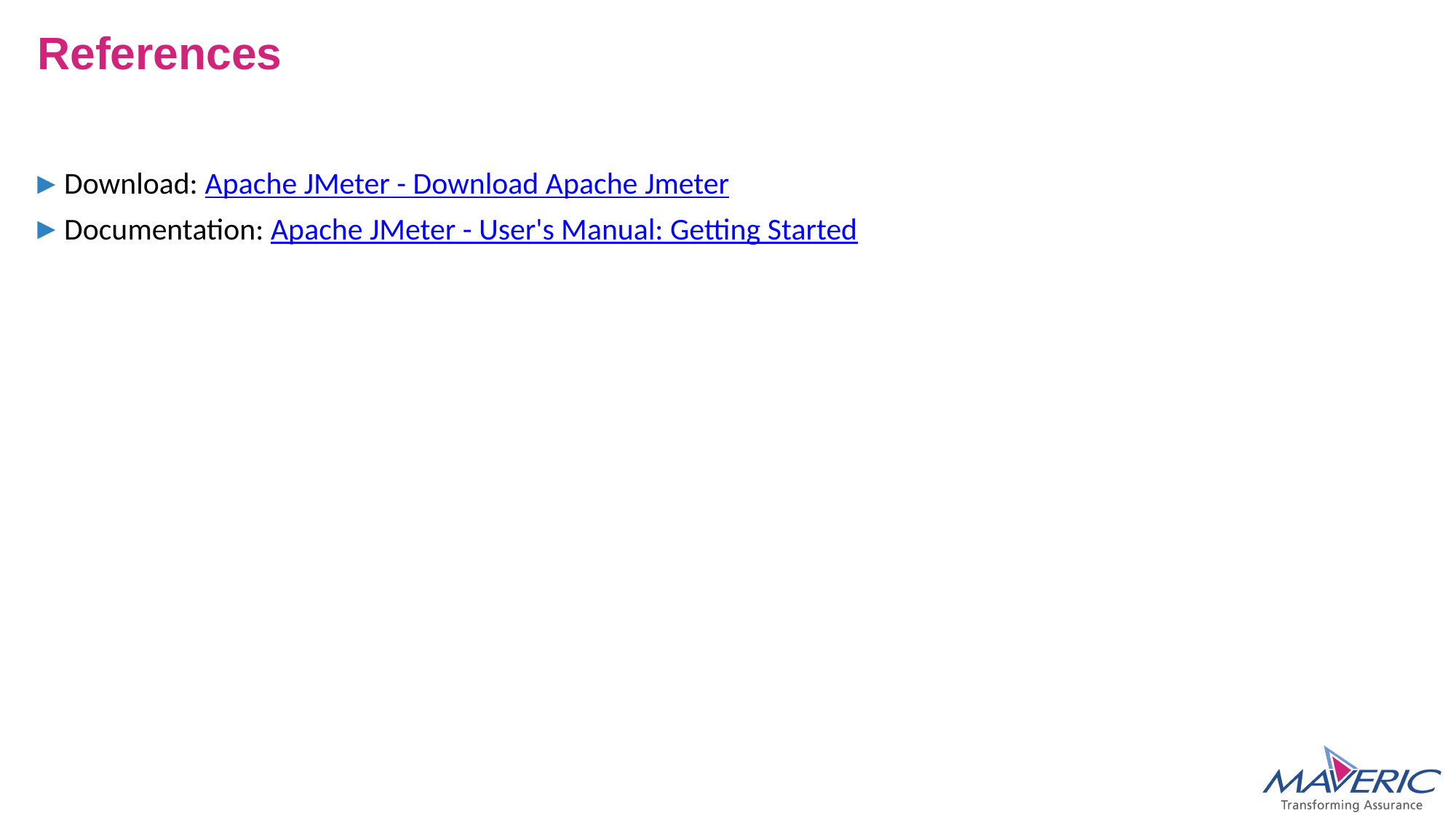

# References
Download: Apache JMeter - Download Apache Jmeter
Documentation: Apache JMeter - User's Manual: Getting Started